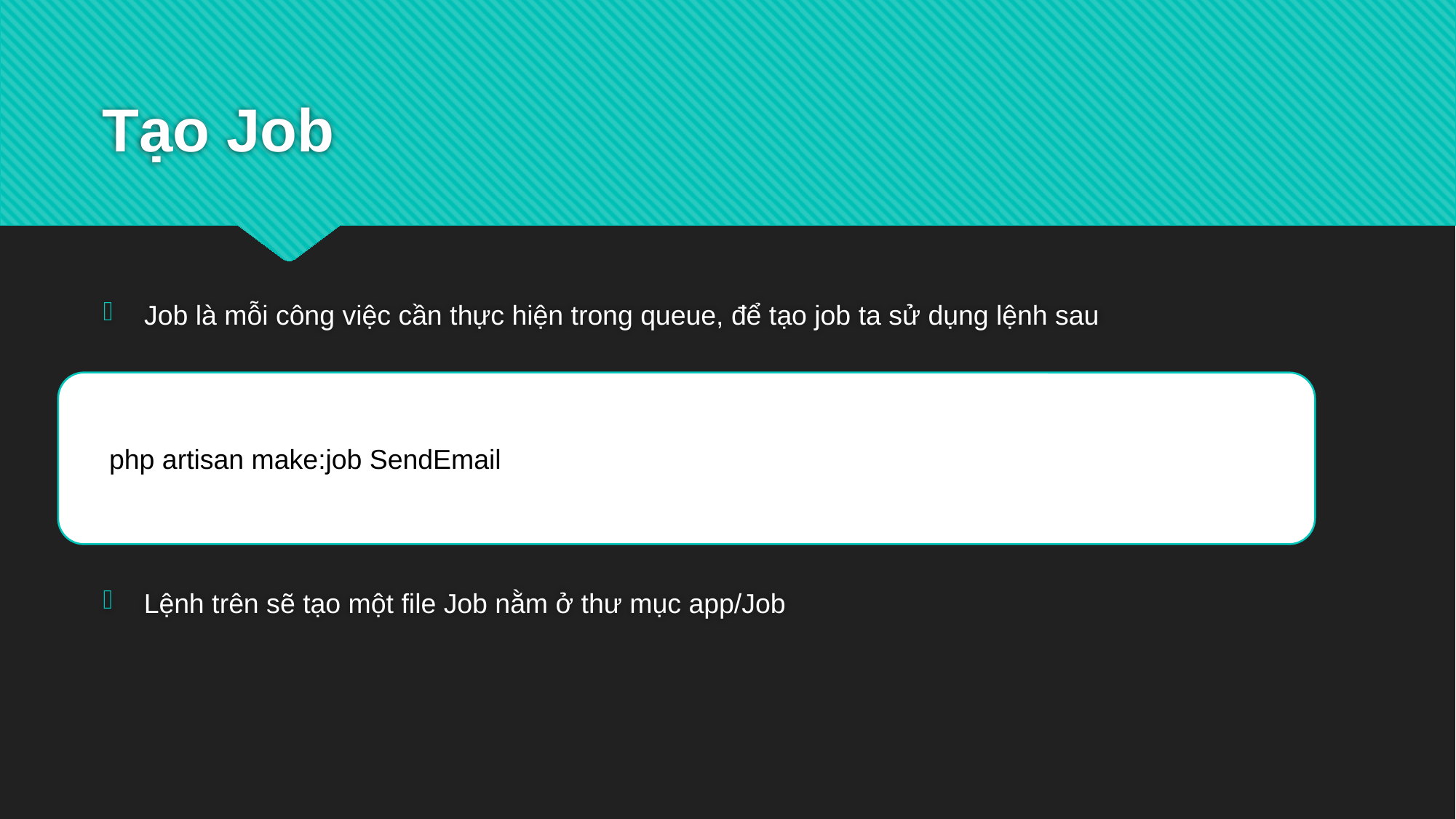

# Tạo Job
Job là mỗi công việc cần thực hiện trong queue, để tạo job ta sử dụng lệnh sau
     php artisan make:job SendEmail
Lệnh trên sẽ tạo một file Job nằm ở thư mục app/Job